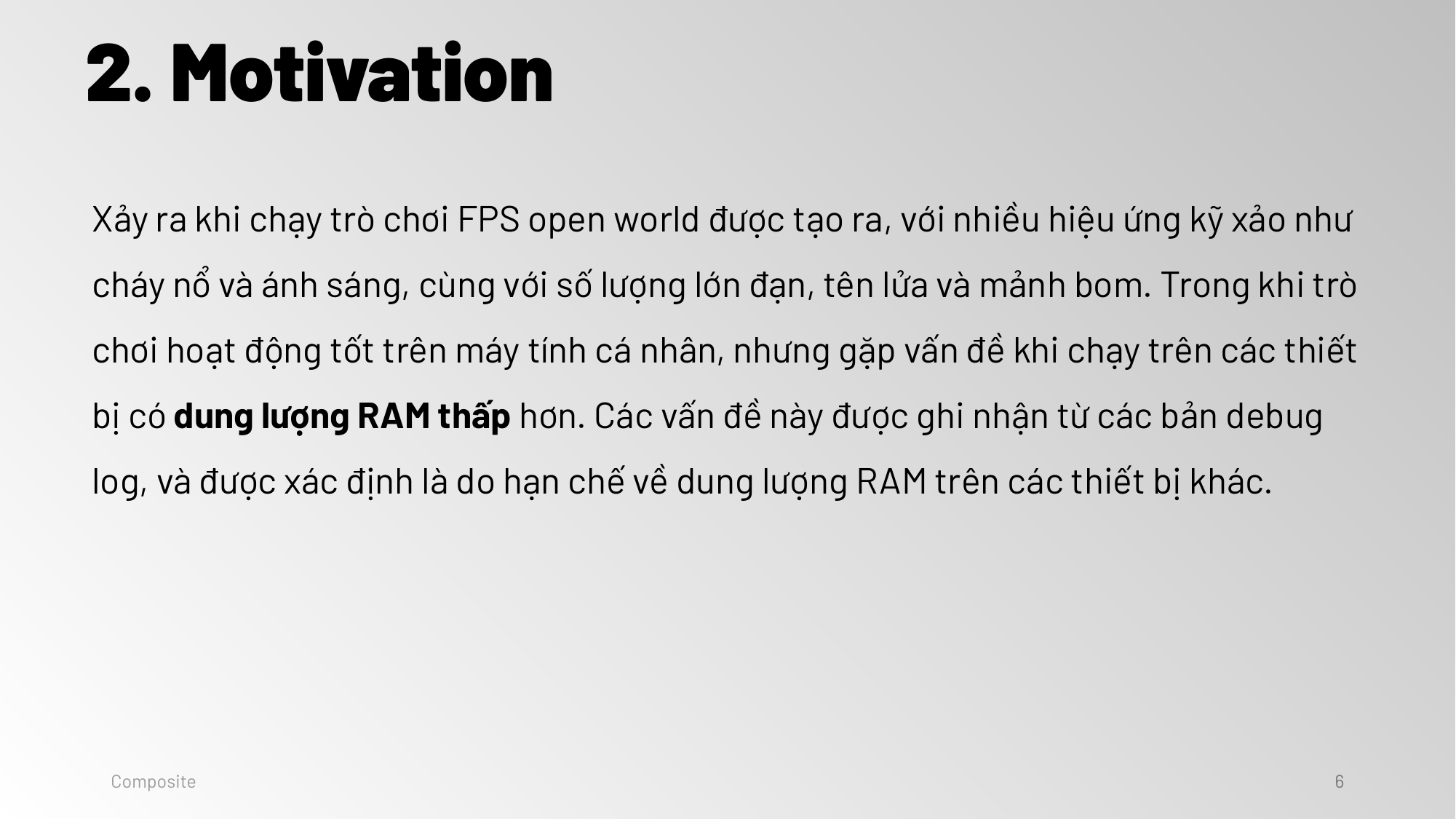

2. Motivation
Xảy ra khi chạy trò chơi FPS open world được tạo ra, với nhiều hiệu ứng kỹ xảo như cháy nổ và ánh sáng, cùng với số lượng lớn đạn, tên lửa và mảnh bom. Trong khi trò chơi hoạt động tốt trên máy tính cá nhân, nhưng gặp vấn đề khi chạy trên các thiết bị có dung lượng RAM thấp hơn. Các vấn đề này được ghi nhận từ các bản debug log, và được xác định là do hạn chế về dung lượng RAM trên các thiết bị khác.
Composite
6